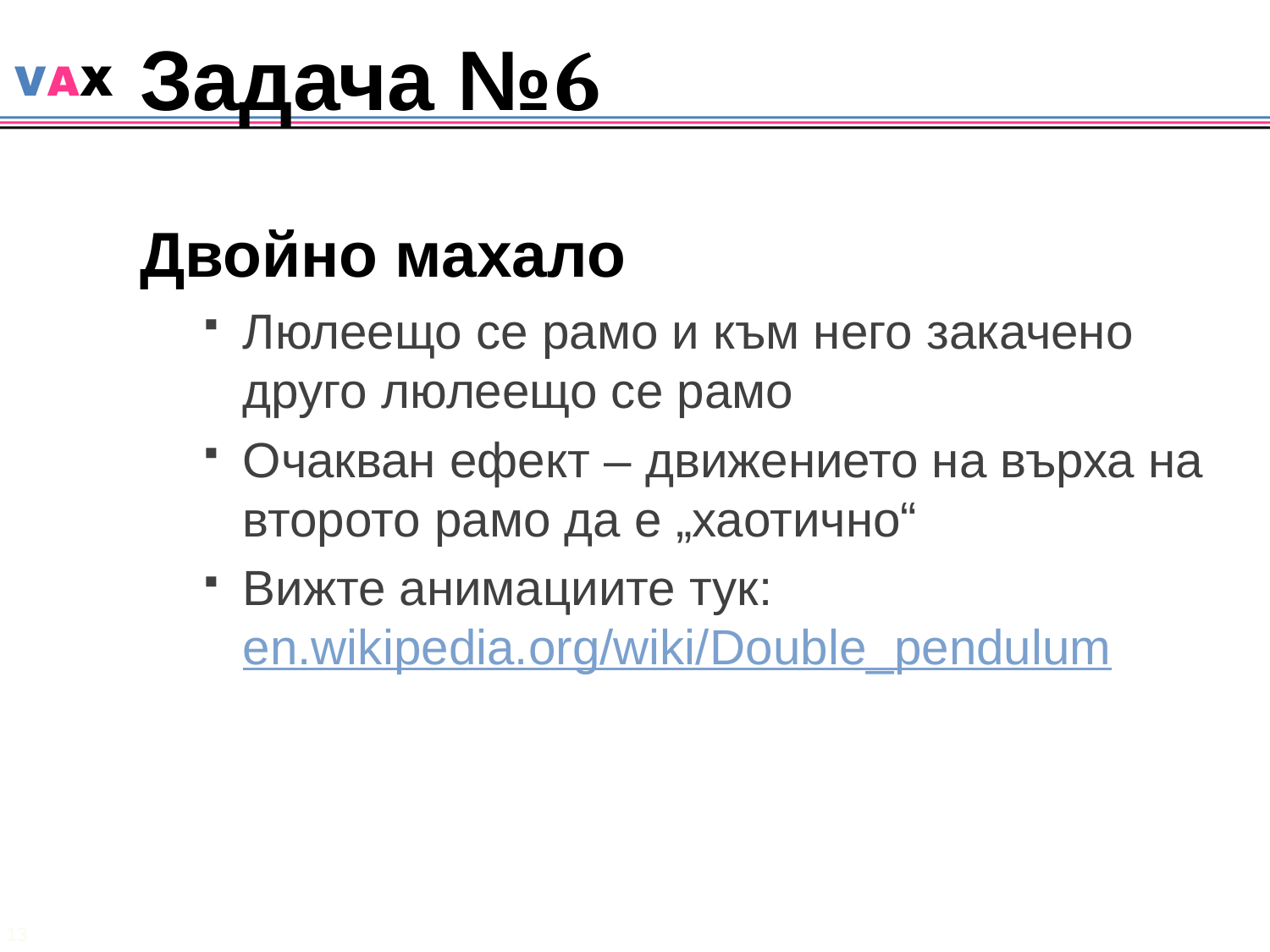

# Задача №6
Двойно махало
Люлеещо се рамо и към него закачено друго люлеещо се рамо
Очакван ефект – движението на върха на второто рамо да е „хаотично“
Вижте анимациите тук: en.wikipedia.org/wiki/Double_pendulum